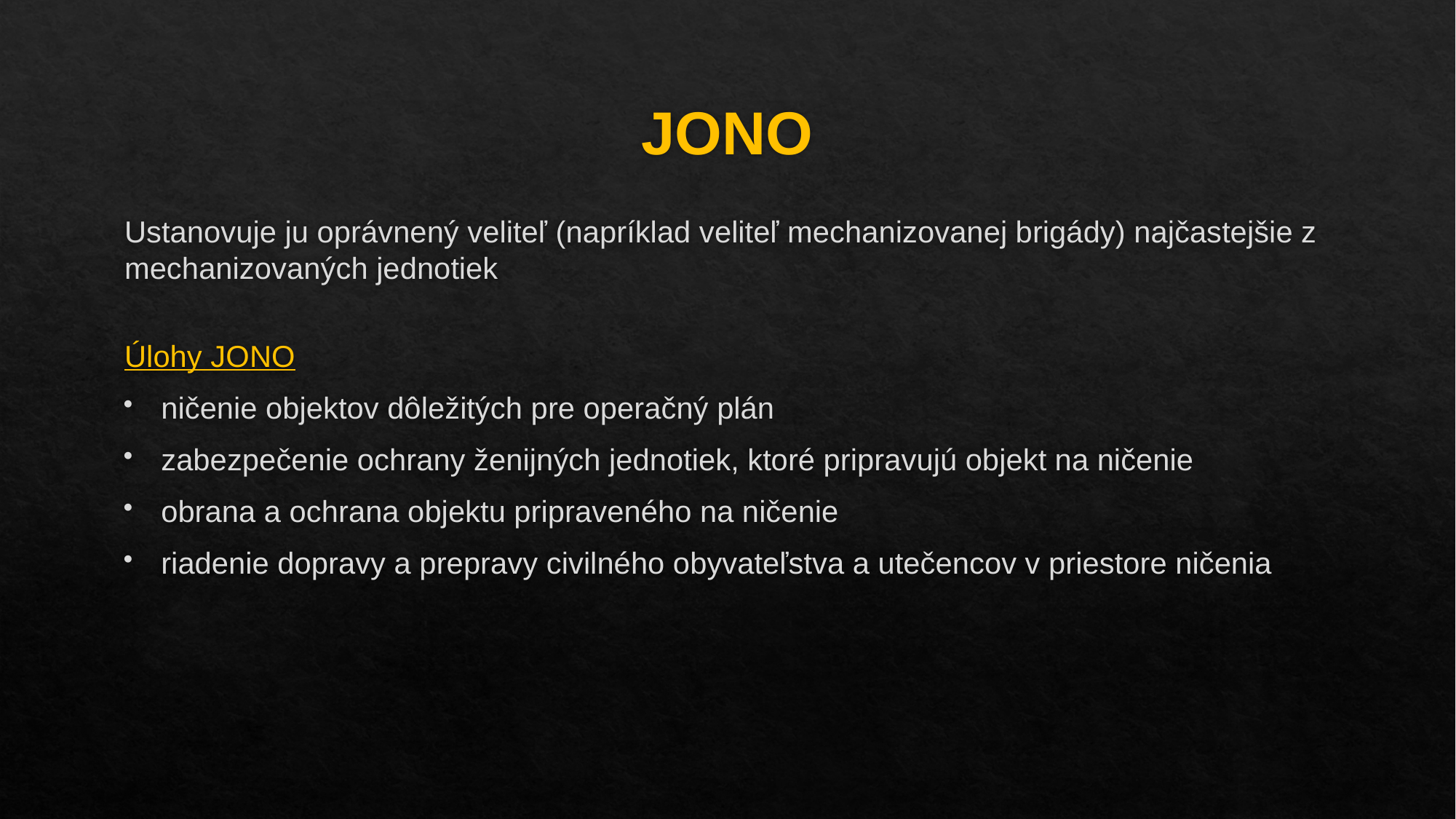

# JONO
Ustanovuje ju oprávnený veliteľ (napríklad veliteľ mechanizovanej brigády) najčastejšie z mechanizovaných jednotiek
Úlohy JONO
ničenie objektov dôležitých pre operačný plán
zabezpečenie ochrany ženijných jednotiek, ktoré pripravujú objekt na ničenie
obrana a ochrana objektu pripraveného na ničenie
riadenie dopravy a prepravy civilného obyvateľstva a utečencov v priestore ničenia